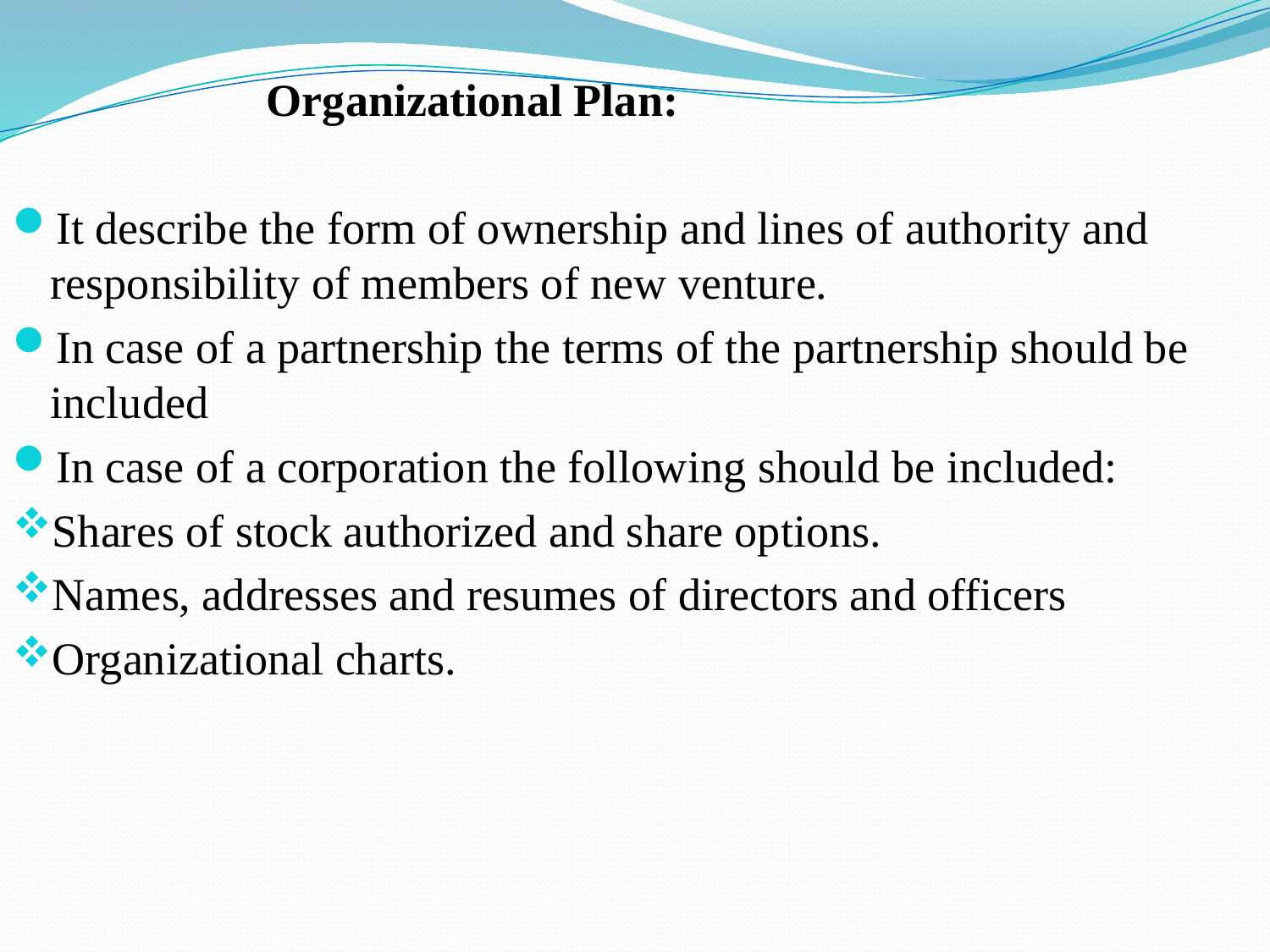

Organizational Plan:

It describe the form of ownership and lines of authority and responsibility of members of new venture.
In case of a partnership the terms of the partnership should be included
In case of a corporation the following should be included:
Shares of stock authorized and share options.
Names, addresses and resumes of directors and officers
Organizational charts.